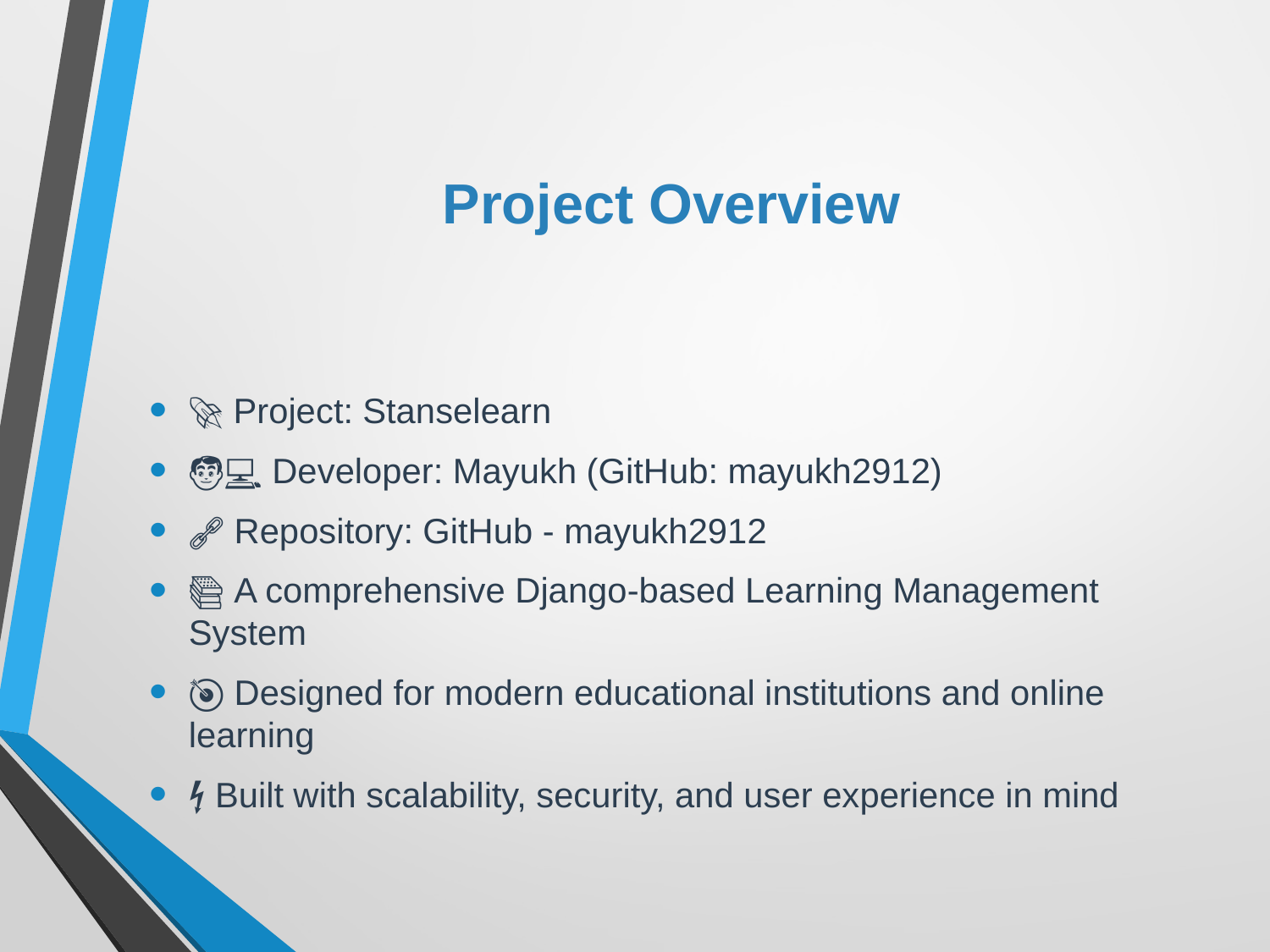

# Project Overview
🚀 Project: Stanselearn
👨‍💻 Developer: Mayukh (GitHub: mayukh2912)
🔗 Repository: GitHub - mayukh2912
📚 A comprehensive Django-based Learning Management System
🎯 Designed for modern educational institutions and online learning
⚡ Built with scalability, security, and user experience in mind